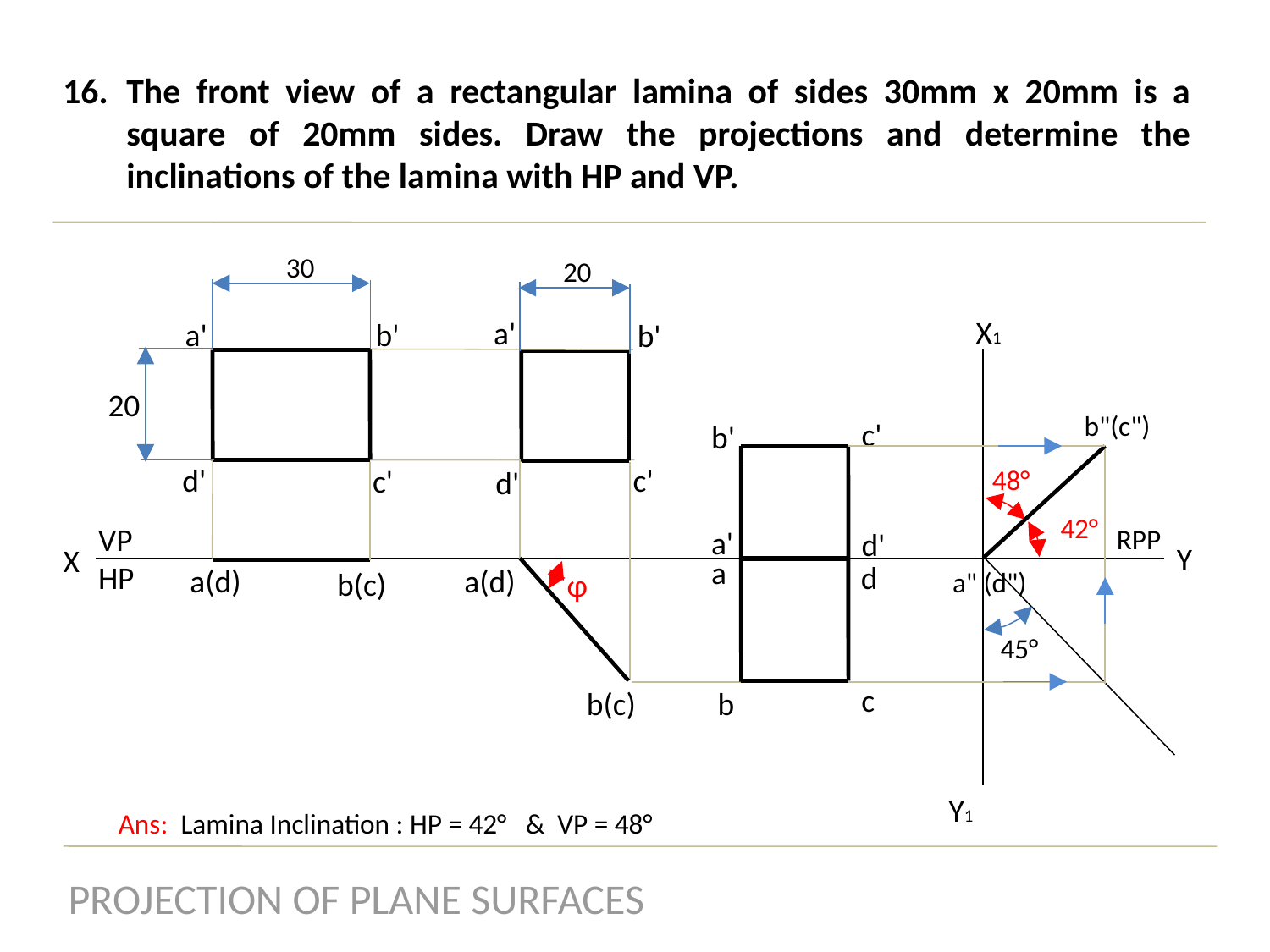

The front view of a rectangular lamina of sides 30mm x 20mm is a square of 20mm sides. Draw the projections and determine the inclinations of the lamina with HP and VP.
30
20
X1
a'
a'
b'
b'
20
b"(c")
c'
b'
d'
c'
c'
48°
d'

42°

VP
HP
RPP
a'
d'
Y
X

a
d
a(d)
   a" (d")
a(d)
b(c)
ɸ
45°
c
b(c)
b
Y1
Ans:  Lamina Inclination : HP = 42°   &  VP = 48°
PROJECTION OF PLANE SURFACES